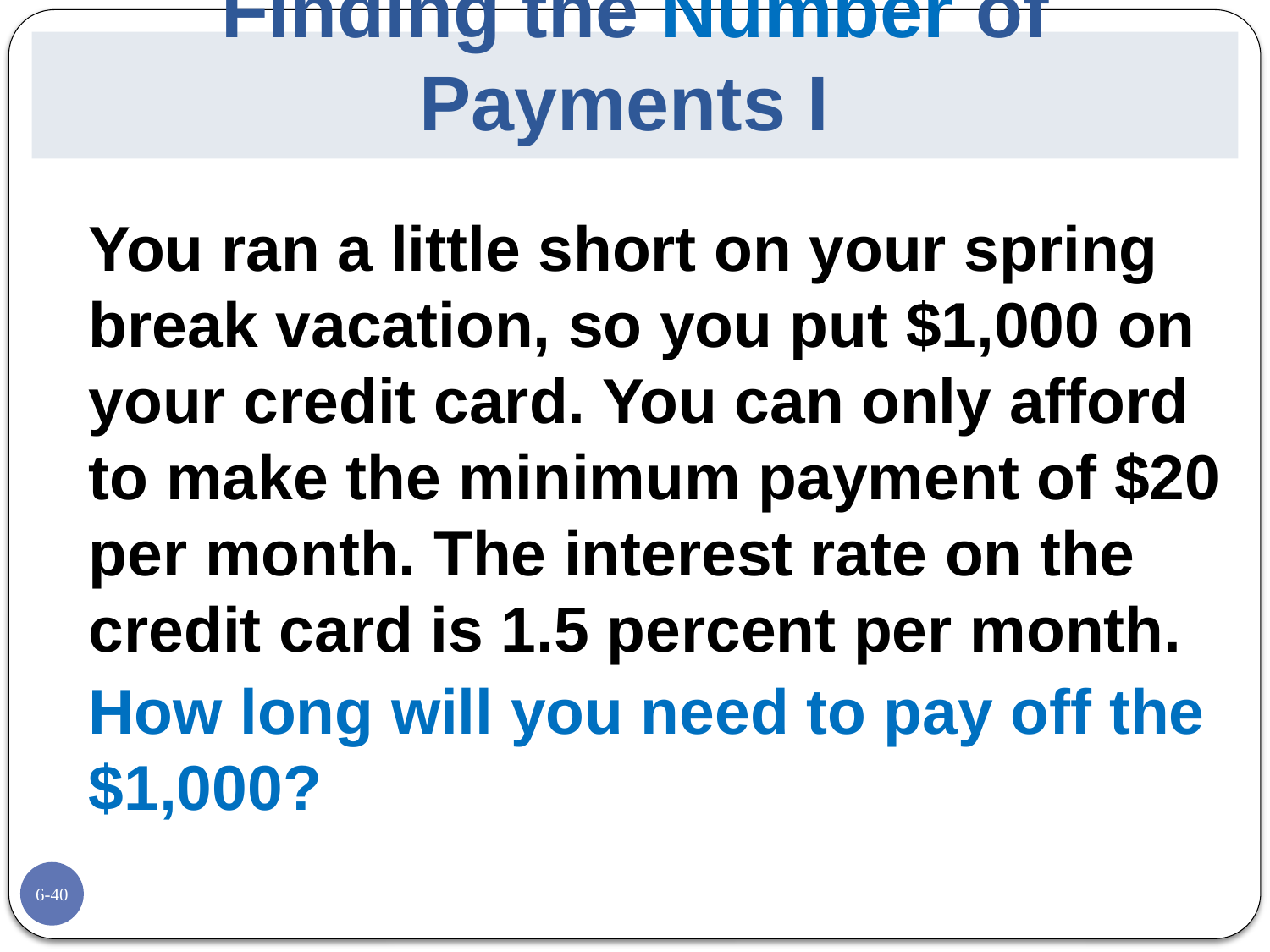

# Finding the Number of Payments I
	You ran a little short on your spring break vacation, so you put $1,000 on your credit card. You can only afford to make the minimum payment of $20 per month. The interest rate on the credit card is 1.5 percent per month.
	How long will you need to pay off the $1,000?

6-40